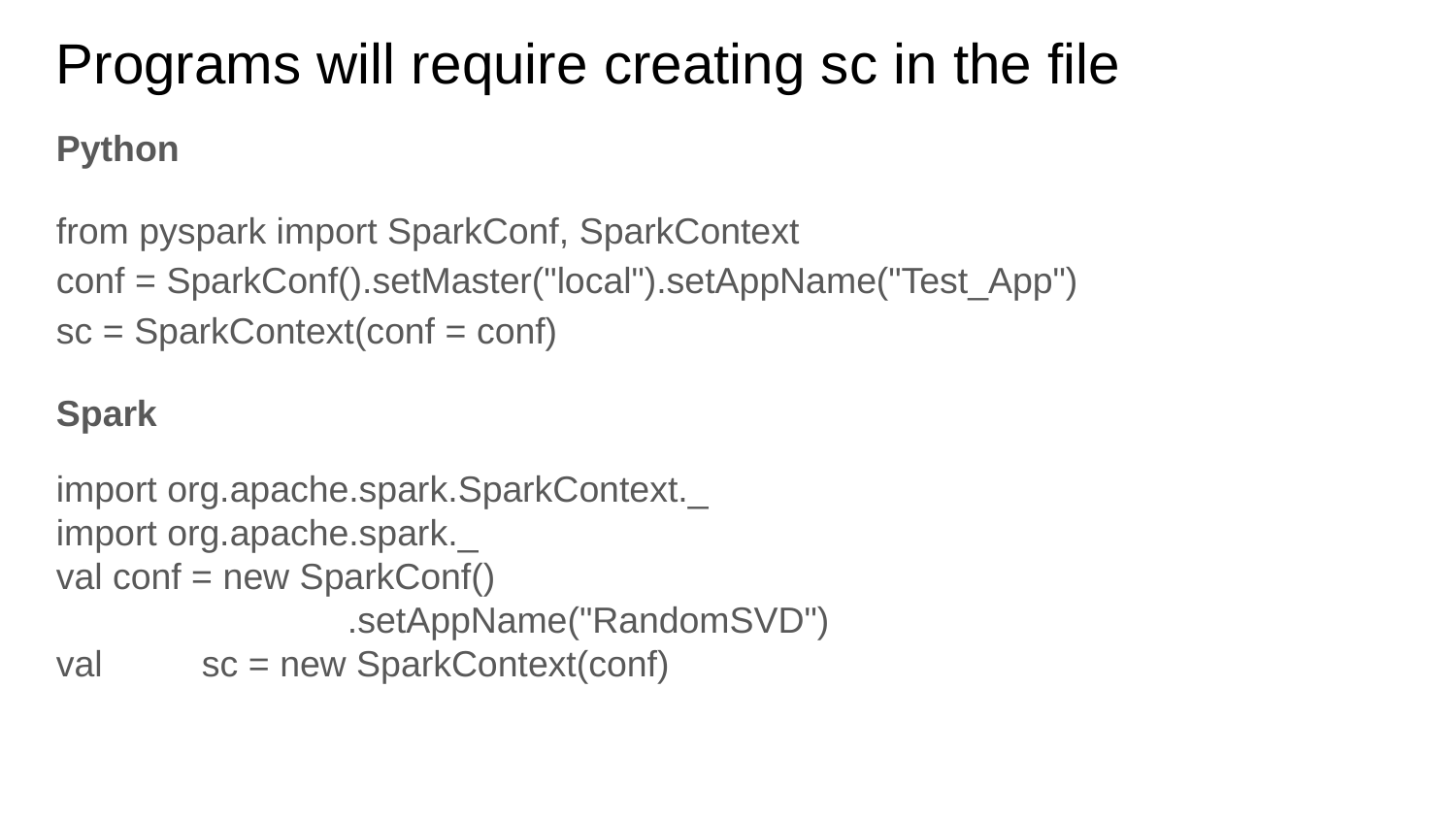

# Programs will require creating sc in the file
Python
from pyspark import SparkConf, SparkContext
conf = SparkConf().setMaster("local").setAppName("Test_App")
sc = SparkContext(conf = conf)
Spark
import org.apache.spark.SparkContext._
import org.apache.spark._
val conf = new SparkConf()
		.setAppName("RandomSVD")
val	sc = new SparkContext(conf)